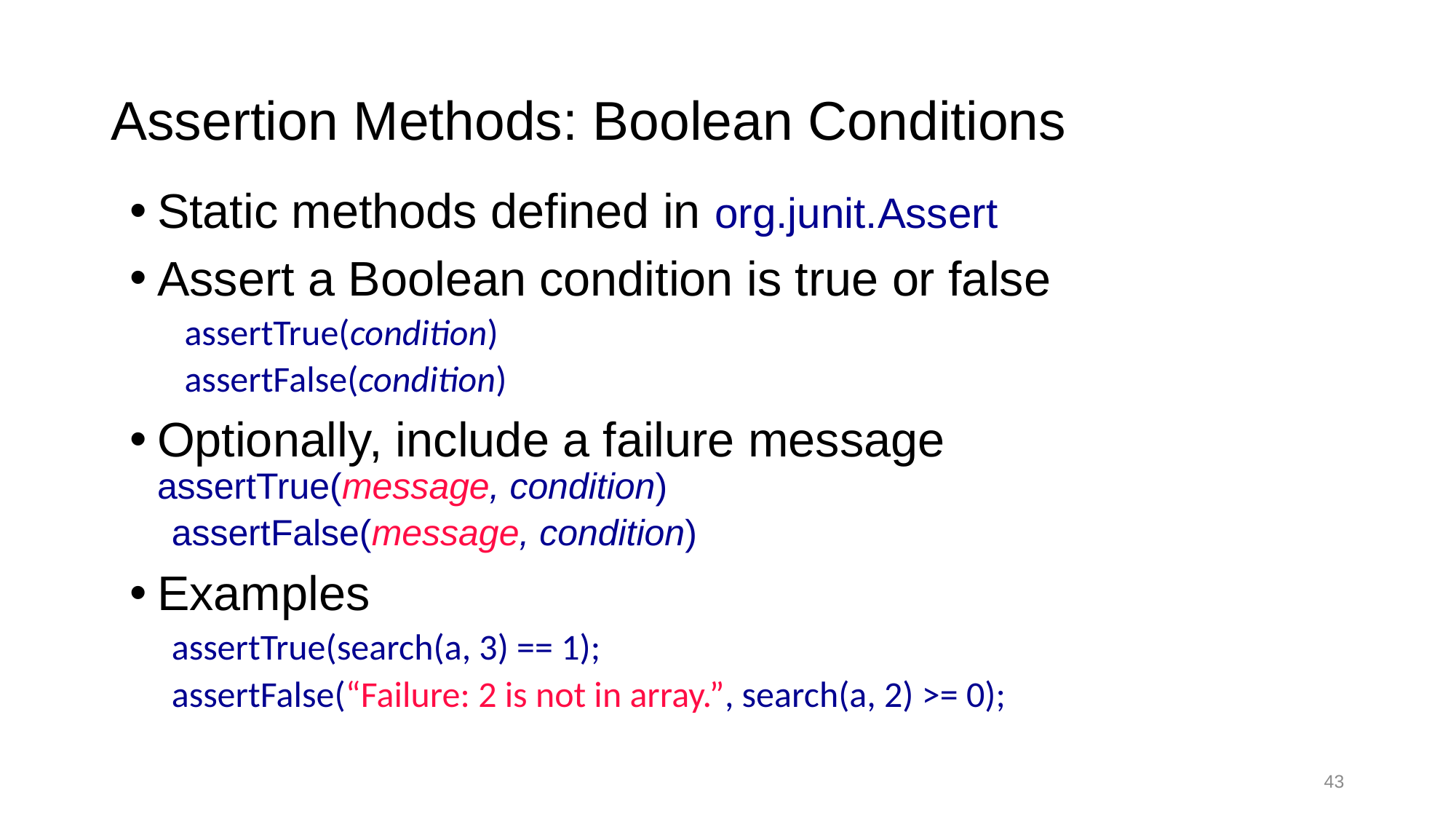

# Assertion Methods: Boolean Conditions
Static methods defined in org.junit.Assert
Assert a Boolean condition is true or false
assertTrue(condition)
assertFalse(condition)
Optionally, include a failure message assertTrue(message, condition)
assertFalse(message, condition)
Examples
assertTrue(search(a, 3) == 1);
assertFalse(“Failure: 2 is not in array.”, search(a, 2) >= 0);

43